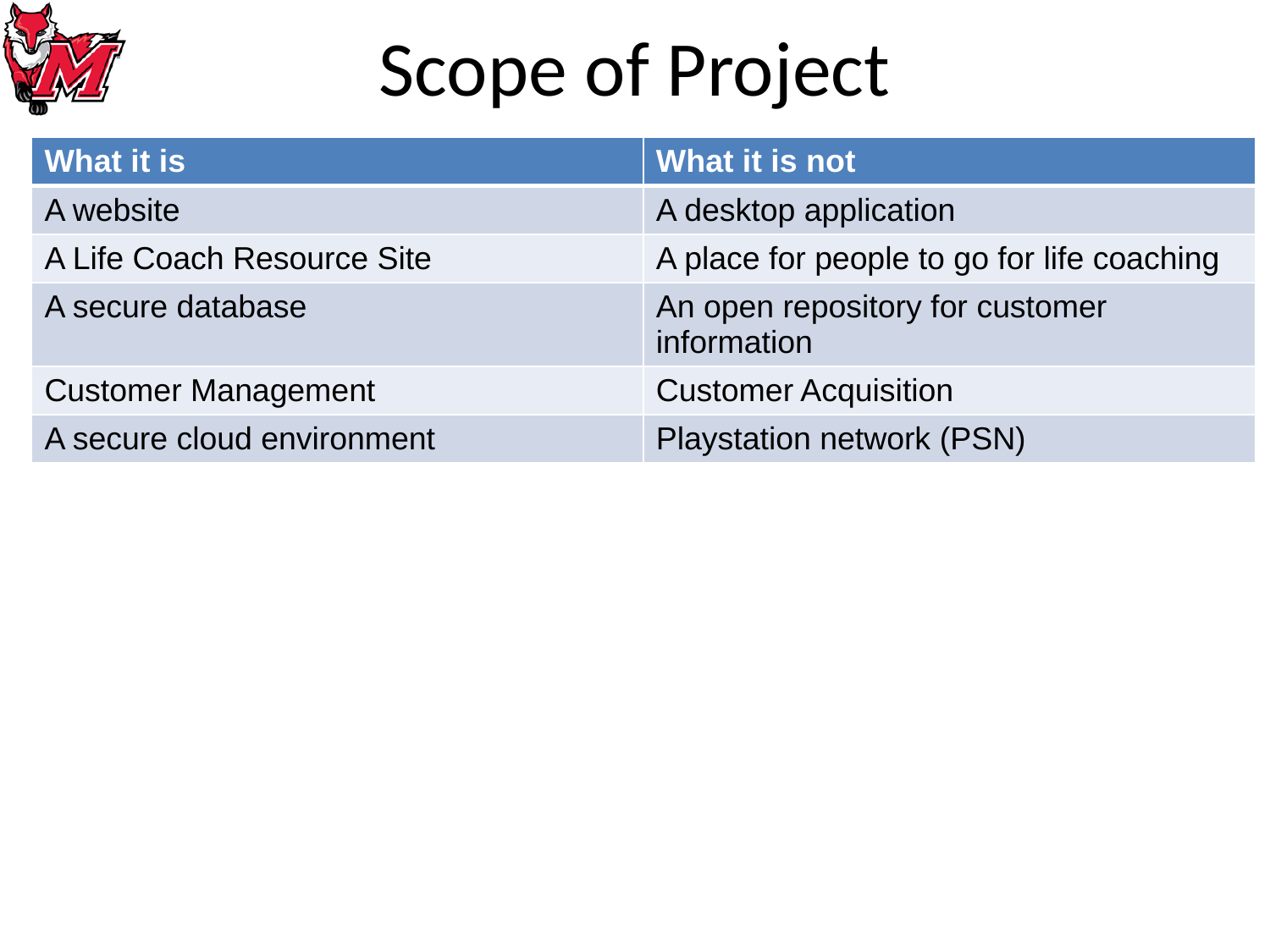

# Scope of Project
| What it is | What it is not |
| --- | --- |
| A website | A desktop application |
| A Life Coach Resource Site | A place for people to go for life coaching |
| A secure database | An open repository for customer information |
| Customer Management | Customer Acquisition |
| A secure cloud environment | Playstation network (PSN) |